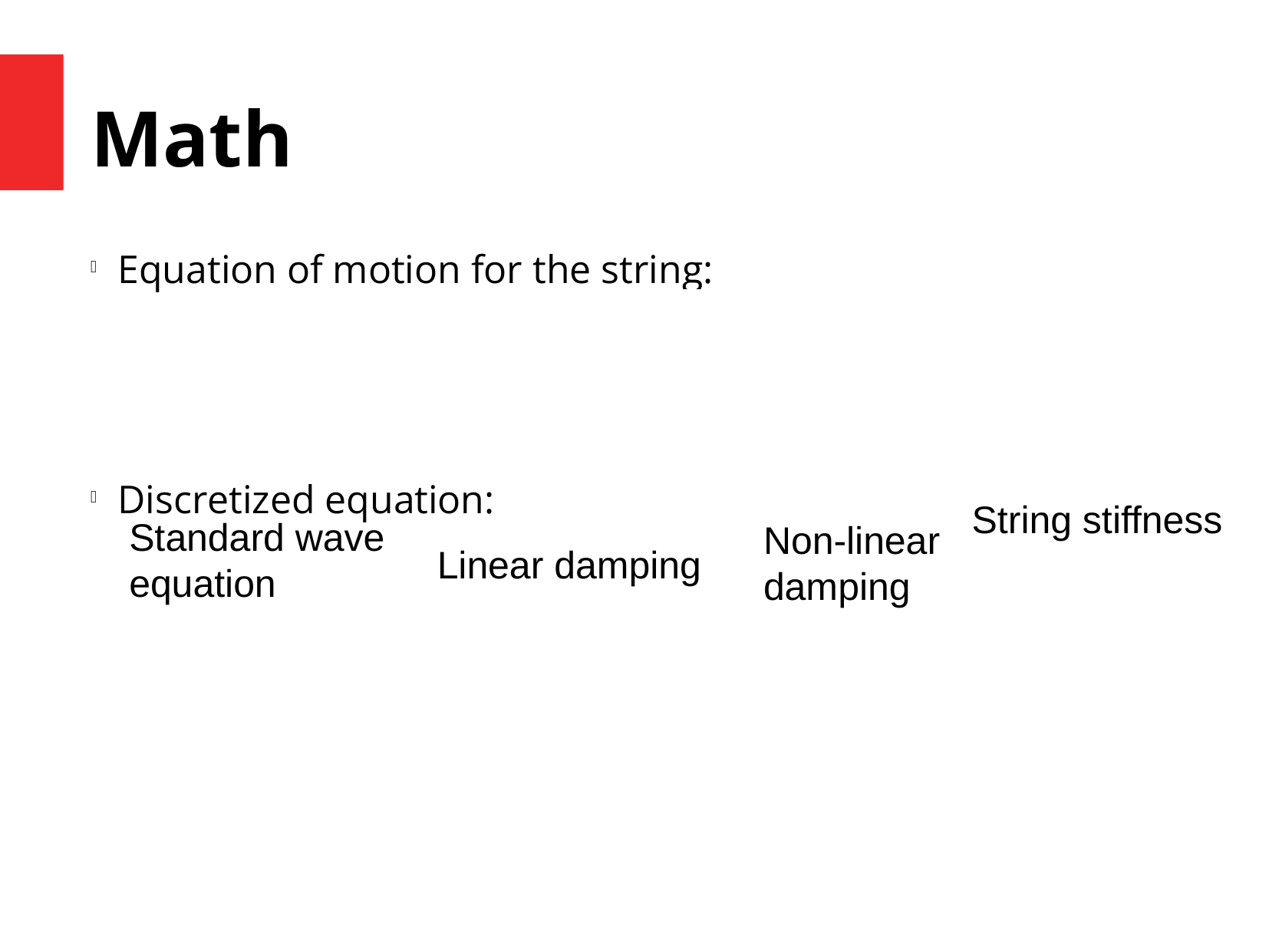

Math
Equation of motion for the string:

Discretized equation:

String stiffness
Standard wave equation
Non-linear damping
Linear damping